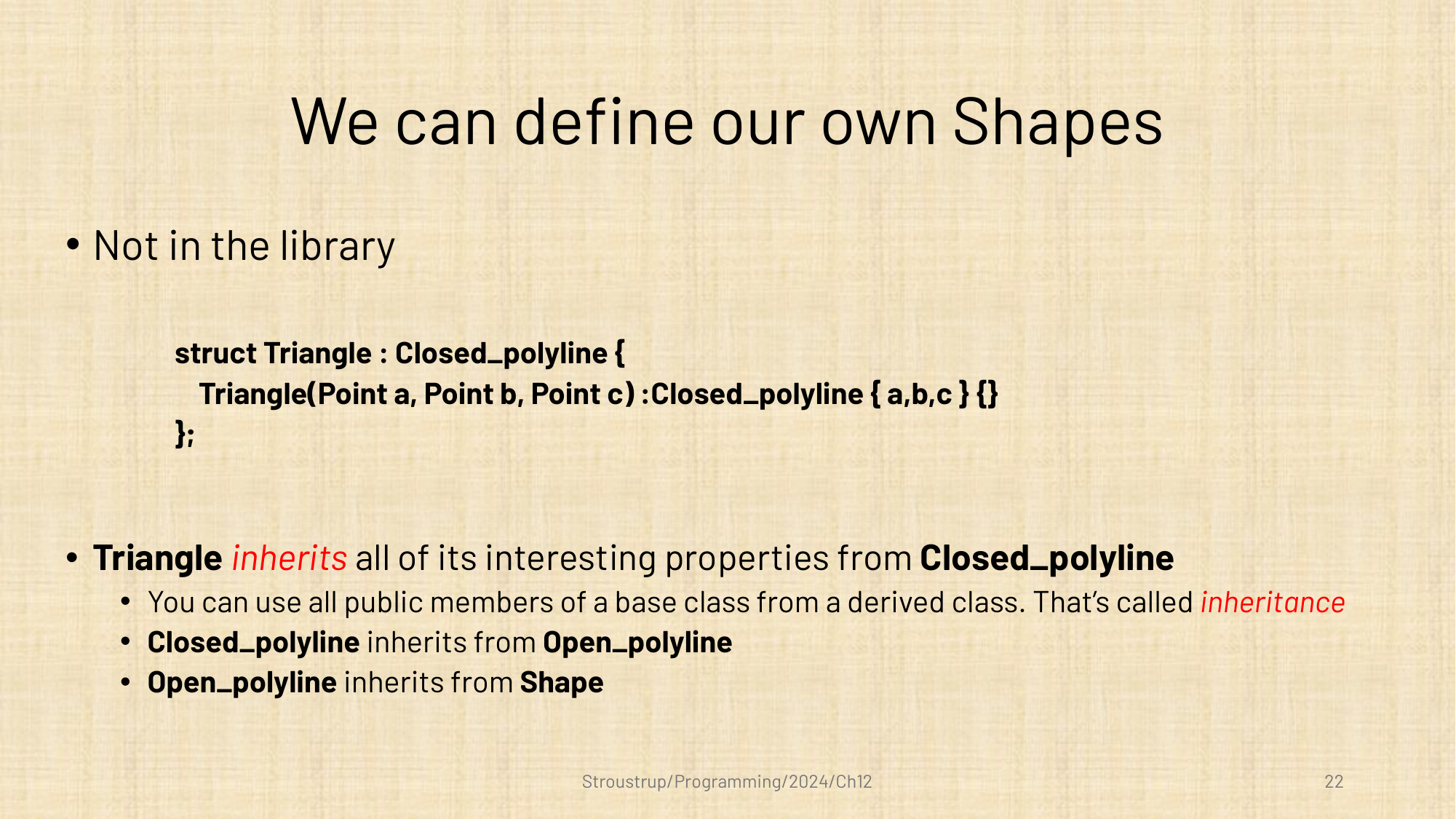

# We can define our own Shapes
Not in the library

struct Triangle : Closed_polyline {
    Triangle(Point a, Point b, Point c) :Closed_polyline { a,b,c } {}
};

Triangle inherits all of its interesting properties from Closed_polyline
You can use all public members of a base class from a derived class. That’s called inheritance
Closed_polyline inherits from Open_polyline
Open_polyline inherits from Shape
Stroustrup/Programming/2024/Ch12
22